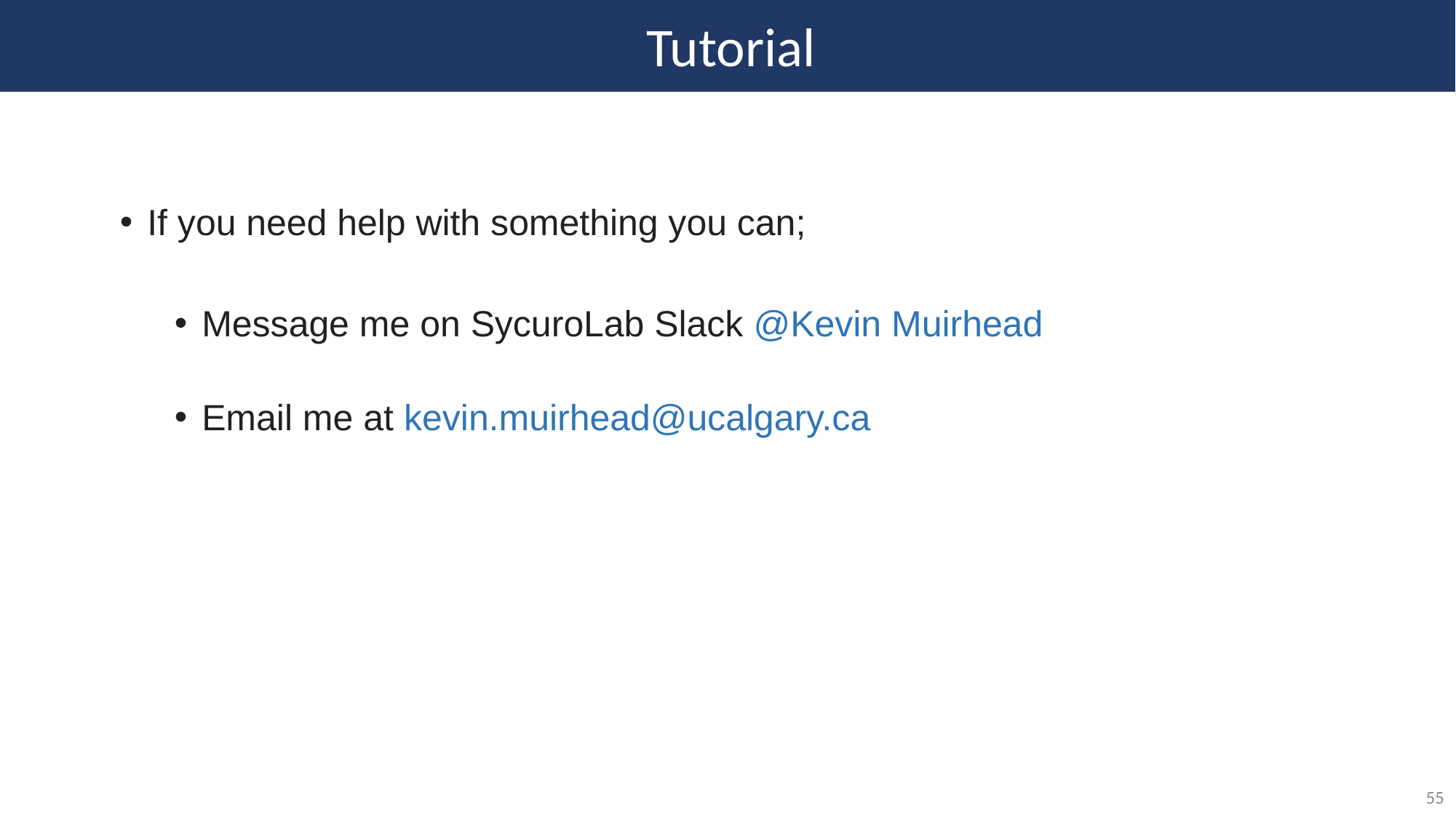

Tutorial
If you need help with something you can;

Message me on SycuroLab Slack @Kevin Muirhead

Email me at kevin.muirhead@ucalgary.ca

55